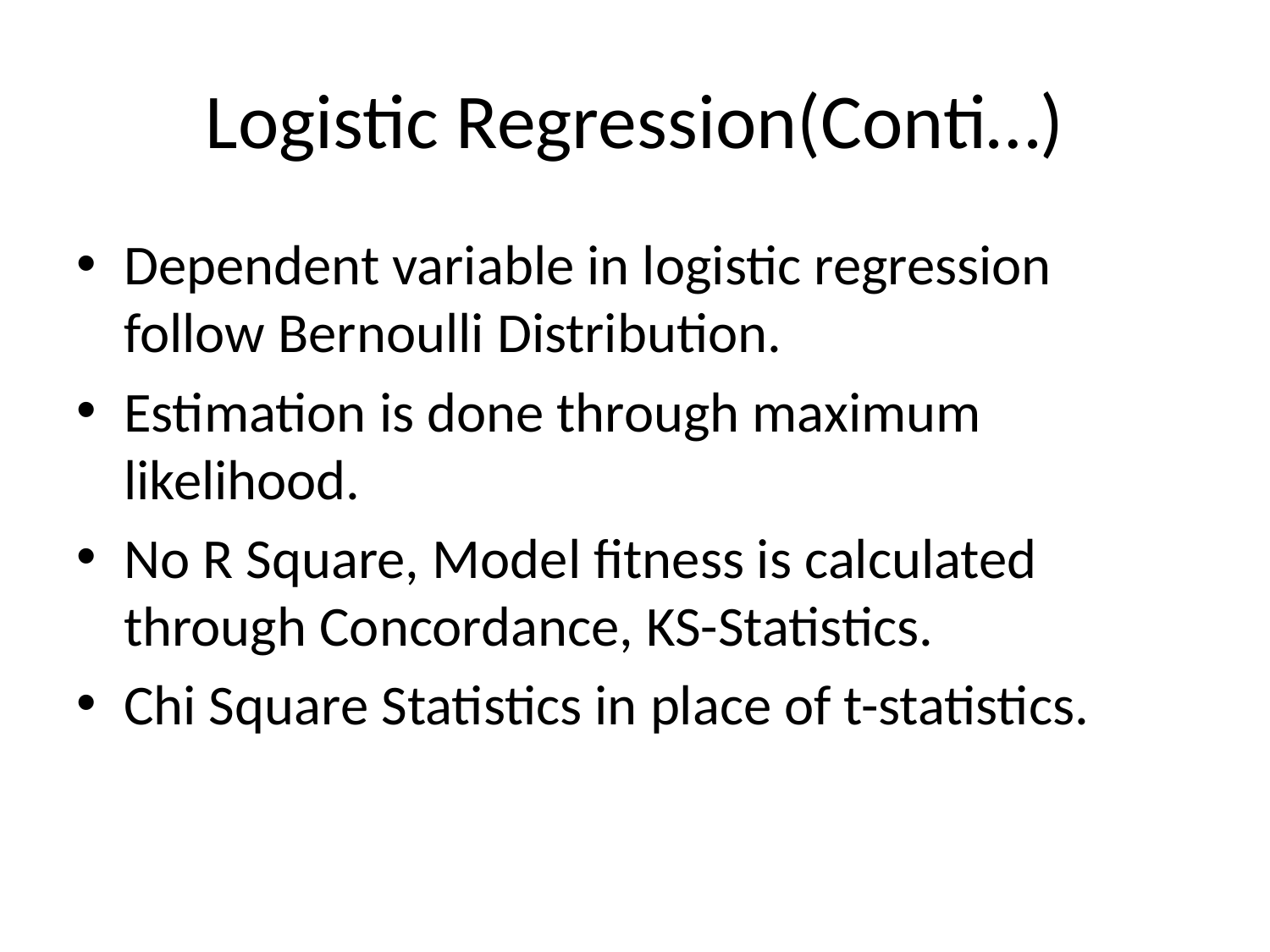

# Logistic Regression(Conti…)
Dependent variable in logistic regression follow Bernoulli Distribution.
Estimation is done through maximum likelihood.
No R Square, Model fitness is calculated through Concordance, KS-Statistics.
Chi Square Statistics in place of t-statistics.